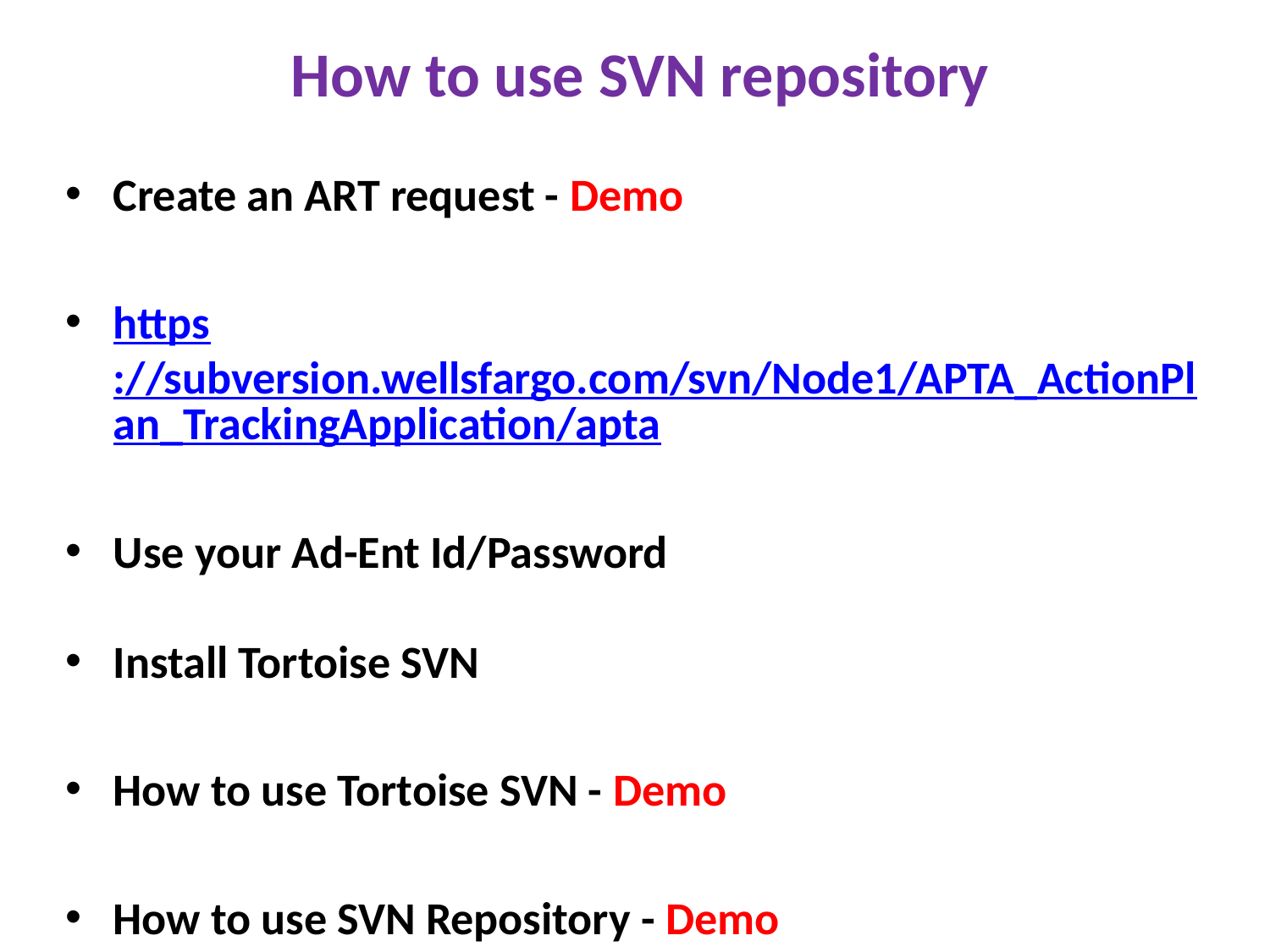

# How to use SVN repository
Create an ART request - Demo

https://subversion.wellsfargo.com/svn/Node1/APTA_ActionPlan_TrackingApplication/apta

Use your Ad-Ent Id/Password

Install Tortoise SVN

How to use Tortoise SVN - Demo

How to use SVN Repository - Demo